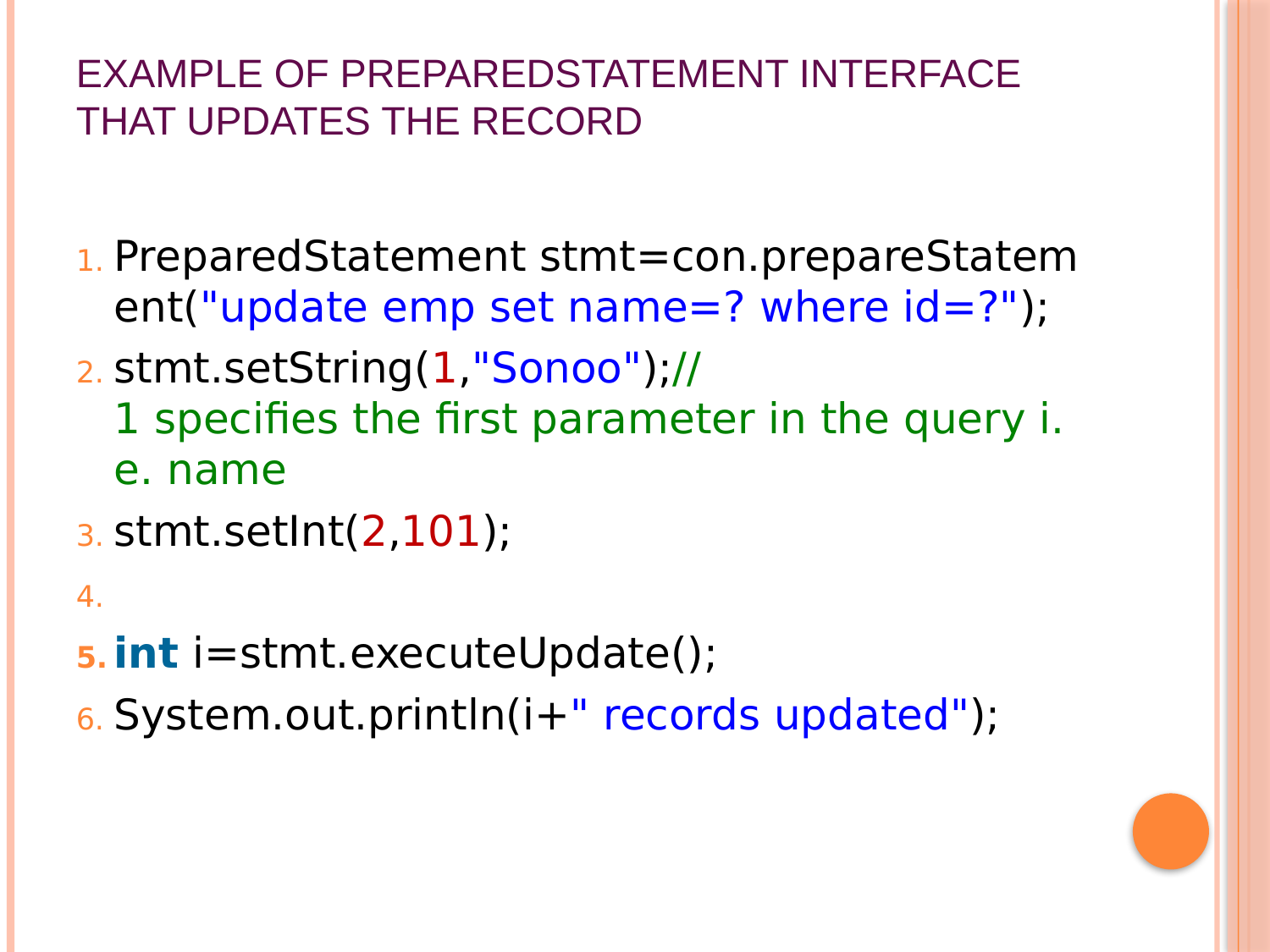

# Example of PreparedStatement interface that updates the record
PreparedStatement stmt=con.prepareStatement("update emp set name=? where id=?");
stmt.setString(1,"Sonoo");//1 specifies the first parameter in the query i.e. name
stmt.setInt(2,101);

int i=stmt.executeUpdate();
System.out.println(i+" records updated");